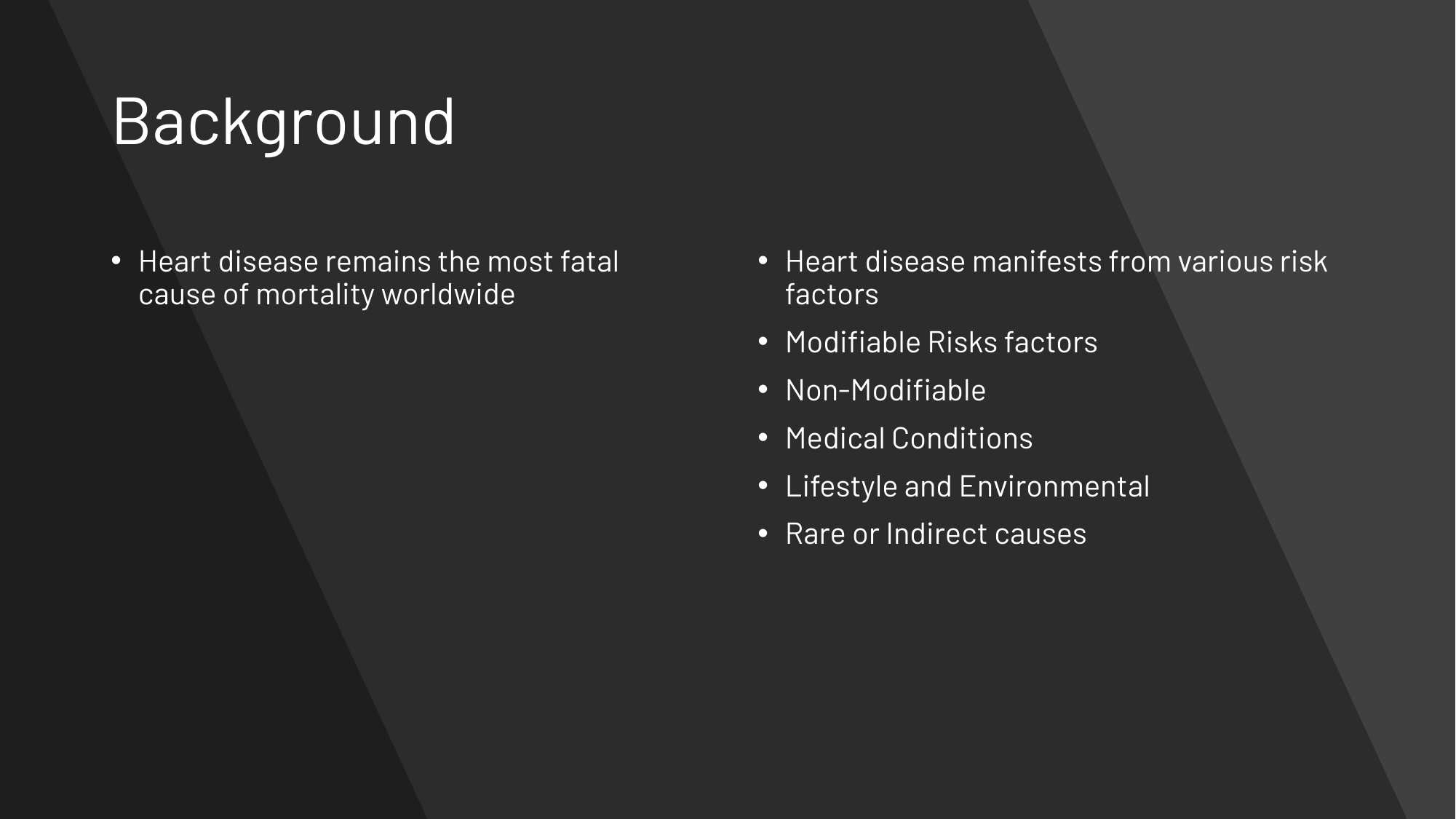

# Background
Heart disease remains the most fatal cause of mortality worldwide

Heart disease manifests from various risk factors
Modifiable Risks factors
Non-Modifiable
Medical Conditions
Lifestyle and Environmental
Rare or Indirect causes